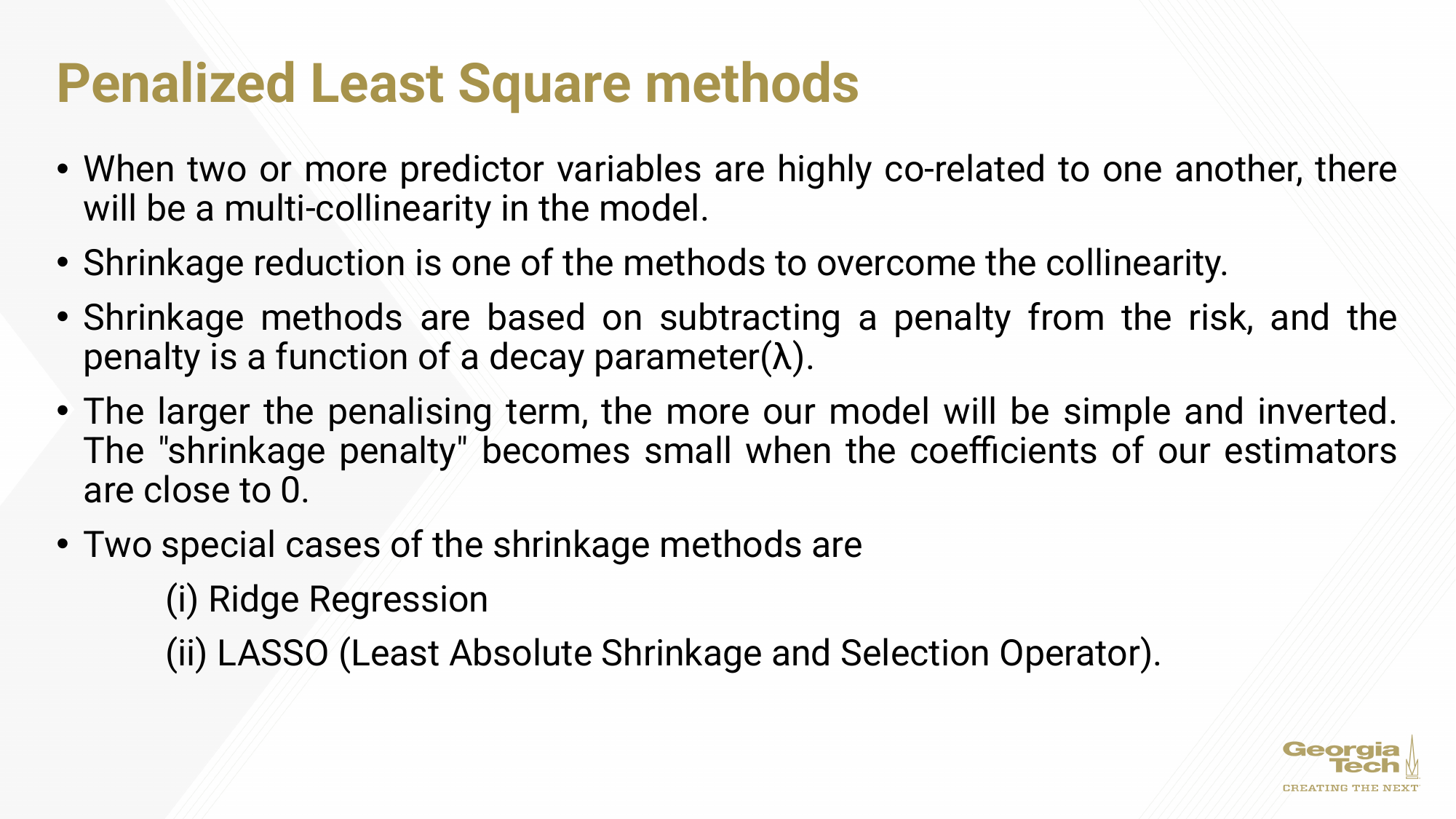

# Penalized Least Square methods
When two or more predictor variables are highly co-related to one another, there will be a multi-collinearity in the model.
Shrinkage reduction is one of the methods to overcome the collinearity.
Shrinkage methods are based on subtracting a penalty from the risk, and the penalty is a function of a decay parameter(λ).
The larger the penalising term, the more our model will be simple and inverted. The "shrinkage penalty" becomes small when the coefficients of our estimators are close to 0.
Two special cases of the shrinkage methods are
	(i) Ridge Regression
	(ii) LASSO (Least Absolute Shrinkage and Selection Operator).